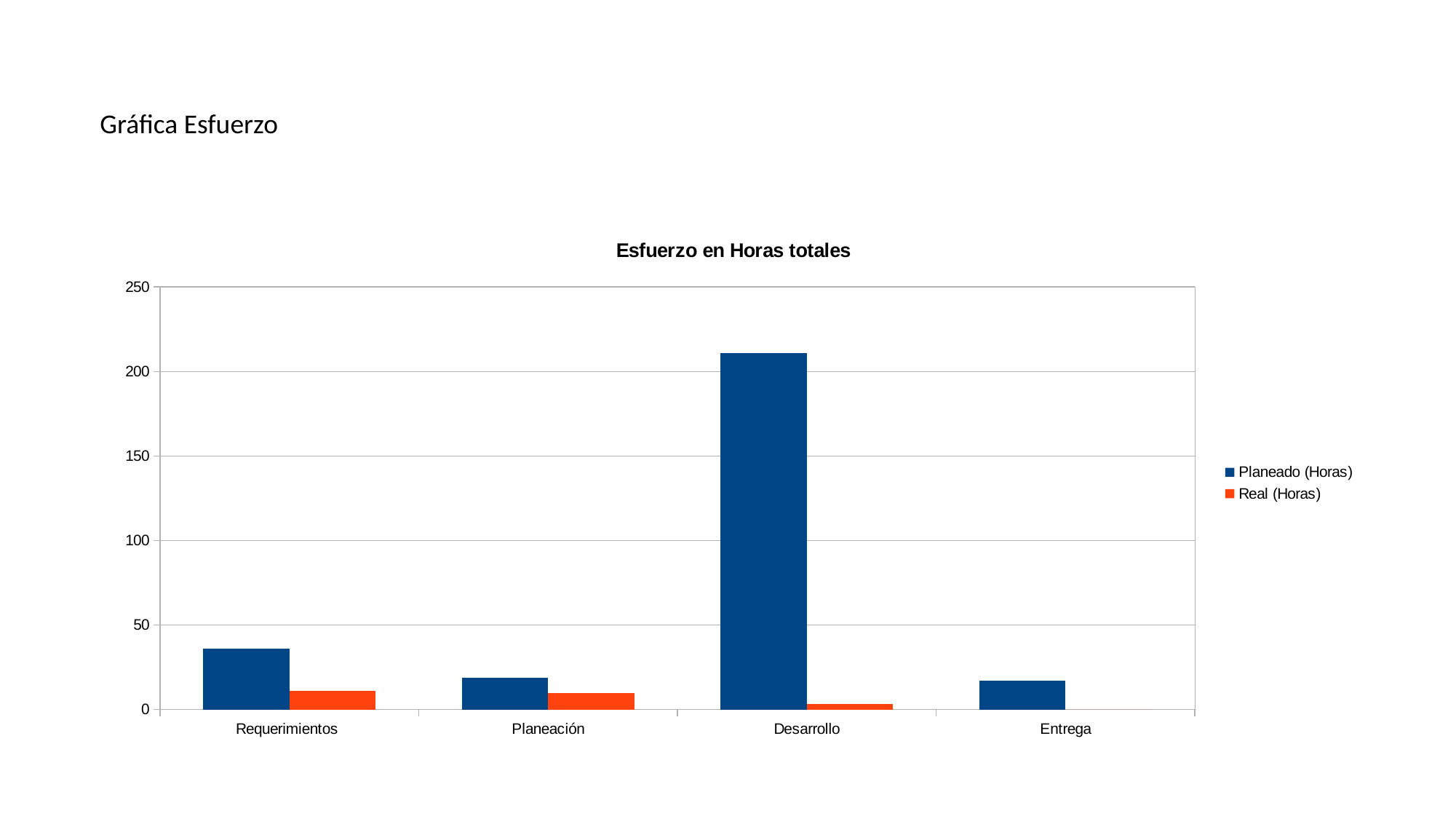

Gráfica Esfuerzo

### Chart: Esfuerzo en Horas totales

| Category | Planeado (Horas) | Real (Horas) |
|---|---|---|
| Requerimientos  | 35.89 | 11.2 |
| Planeación | 19.0 | 9.6 |
| Desarrollo | 211.11 | 3.2 |
| Entrega | 16.89 | 0.0 |